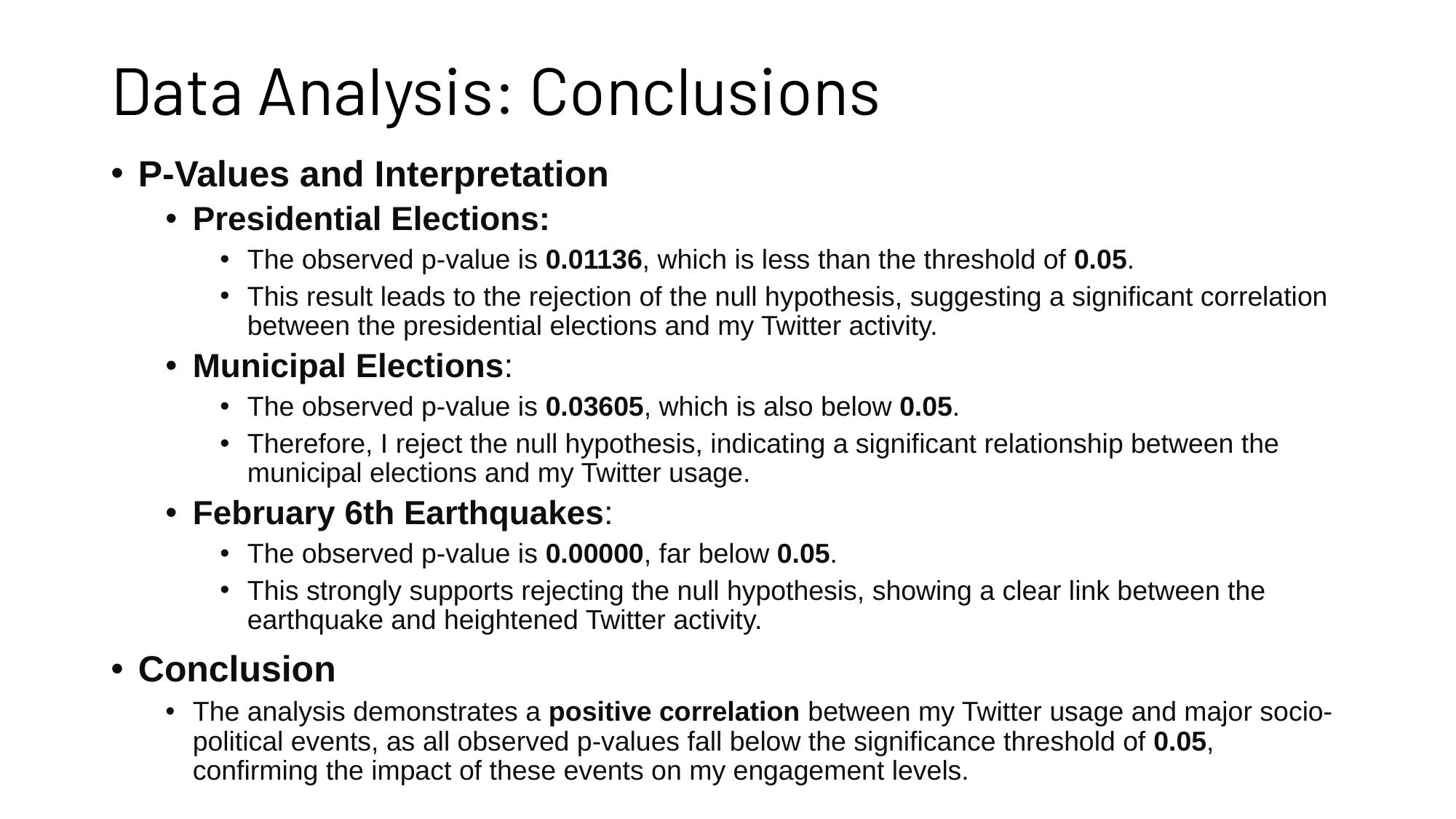

# Data Analysis: Conclusions
P-Values and Interpretation
Presidential Elections:
The observed p-value is 0.01136, which is less than the threshold of 0.05.
This result leads to the rejection of the null hypothesis, suggesting a significant correlation between the presidential elections and my Twitter activity.
Municipal Elections:
The observed p-value is 0.03605, which is also below 0.05.
Therefore, I reject the null hypothesis, indicating a significant relationship between the municipal elections and my Twitter usage.
February 6th Earthquakes:
The observed p-value is 0.00000, far below 0.05.
This strongly supports rejecting the null hypothesis, showing a clear link between the earthquake and heightened Twitter activity.
Conclusion
The analysis demonstrates a positive correlation between my Twitter usage and major socio-political events, as all observed p-values fall below the significance threshold of 0.05, confirming the impact of these events on my engagement levels.